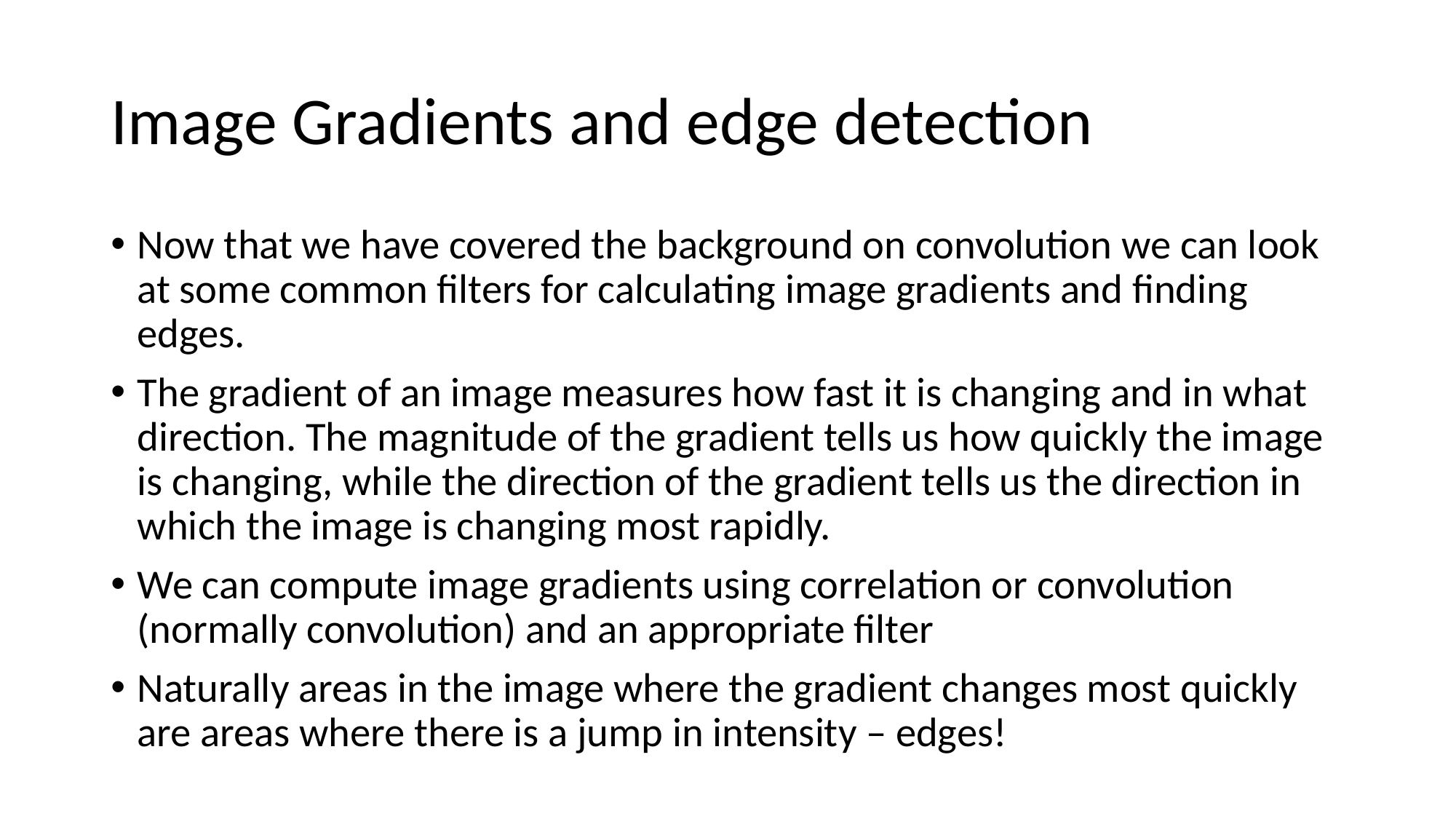

# Image Gradients and edge detection
Now that we have covered the background on convolution we can look at some common filters for calculating image gradients and finding edges.
The gradient of an image measures how fast it is changing and in what direction. The magnitude of the gradient tells us how quickly the image is changing, while the direction of the gradient tells us the direction in which the image is changing most rapidly.
We can compute image gradients using correlation or convolution (normally convolution) and an appropriate filter
Naturally areas in the image where the gradient changes most quickly are areas where there is a jump in intensity – edges!